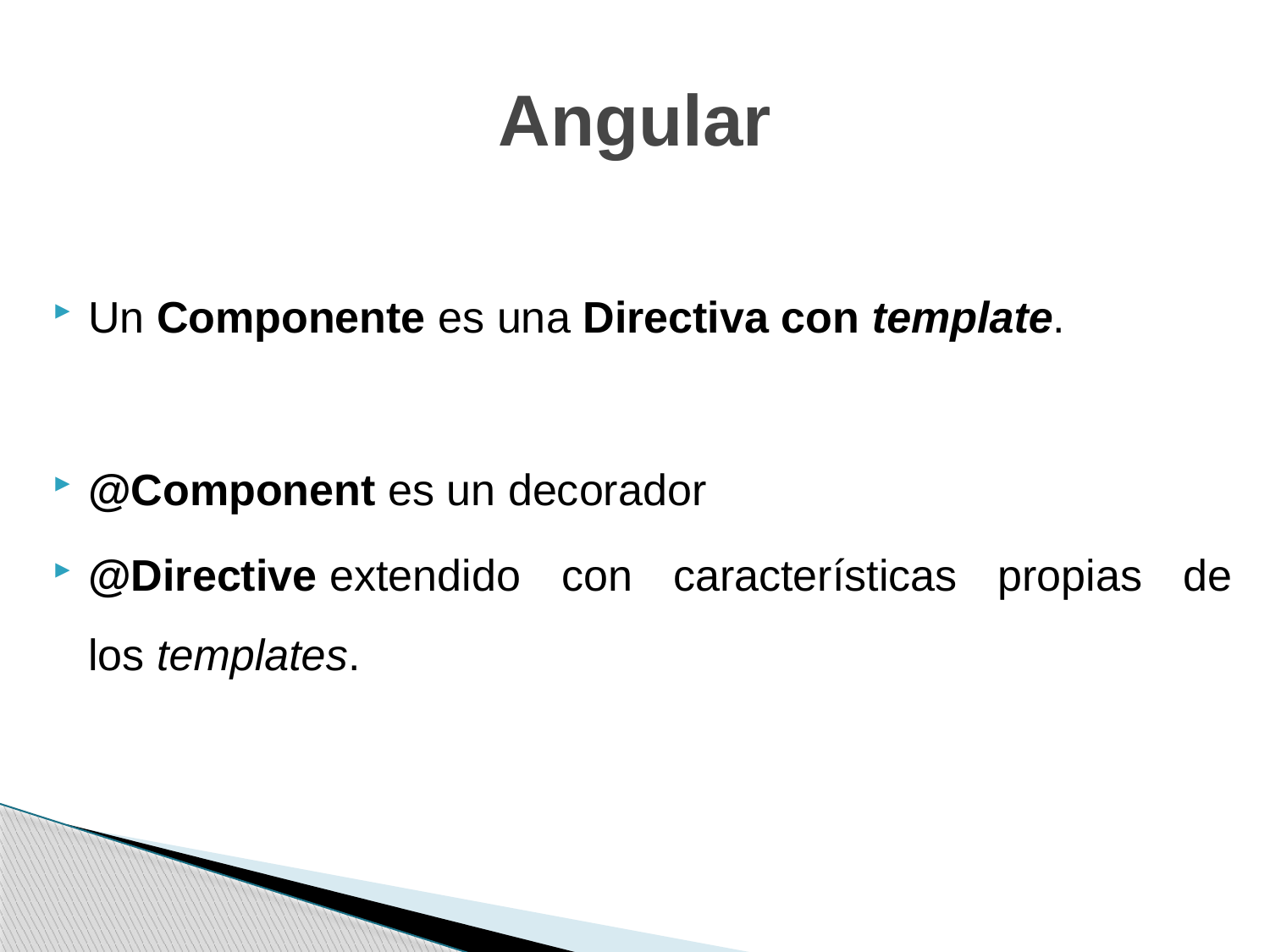

# Angular
Un Componente es una Directiva con template.

@Component es un decorador
@Directive extendido con características propias de los templates.